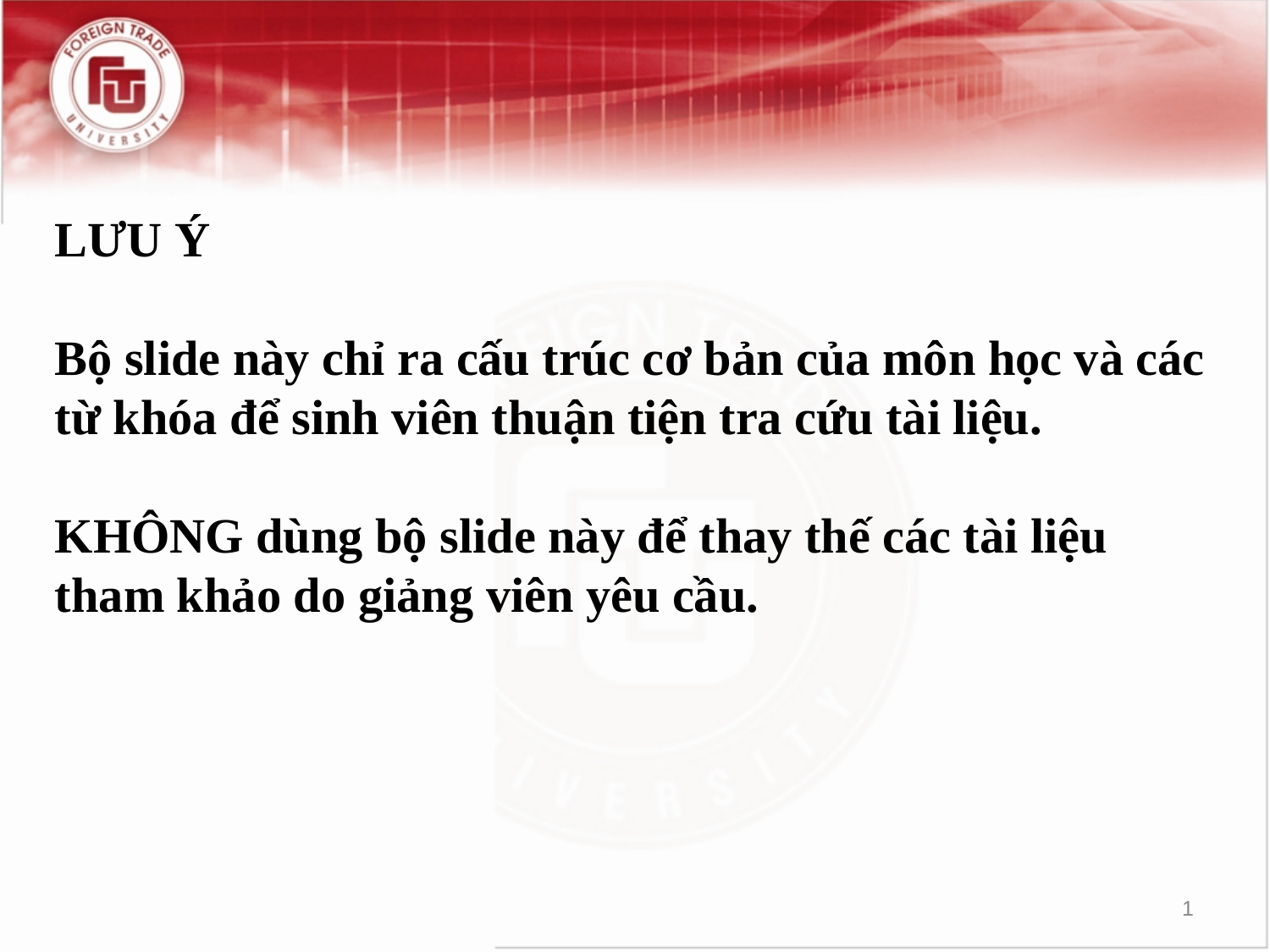

LƯU Ý

Bộ slide này chỉ ra cấu trúc cơ bản của môn học và các từ khóa để sinh viên thuận tiện tra cứu tài liệu.

KHÔNG dùng bộ slide này để thay thế các tài liệu tham khảo do giảng viên yêu cầu.
1